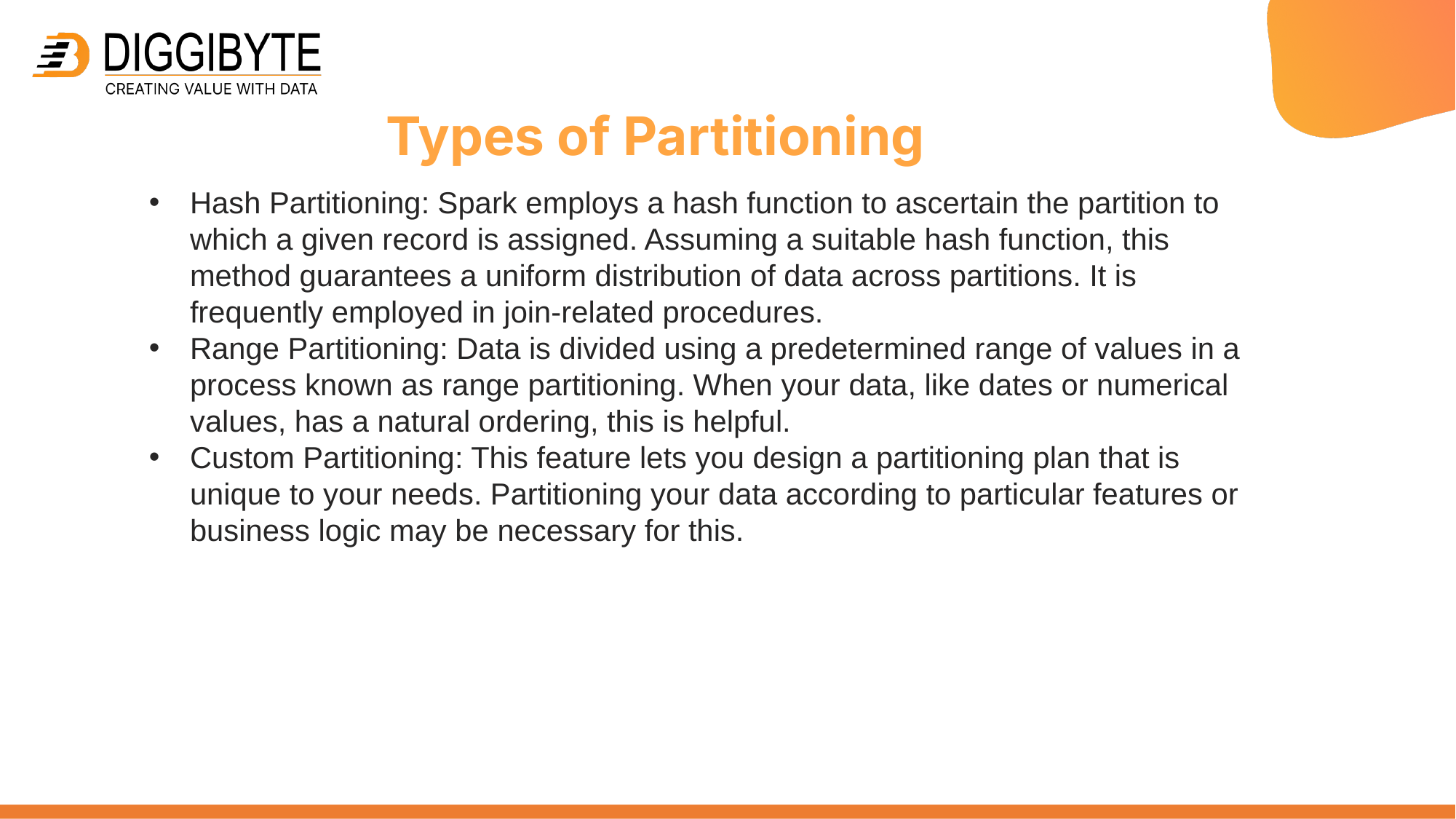

Types of Partitioning
Hash Partitioning: Spark employs a hash function to ascertain the partition to which a given record is assigned. Assuming a suitable hash function, this method guarantees a uniform distribution of data across partitions. It is frequently employed in join-related procedures.
Range Partitioning: Data is divided using a predetermined range of values in a process known as range partitioning. When your data, like dates or numerical values, has a natural ordering, this is helpful.
Custom Partitioning: This feature lets you design a partitioning plan that is unique to your needs. Partitioning your data according to particular features or business logic may be necessary for this.